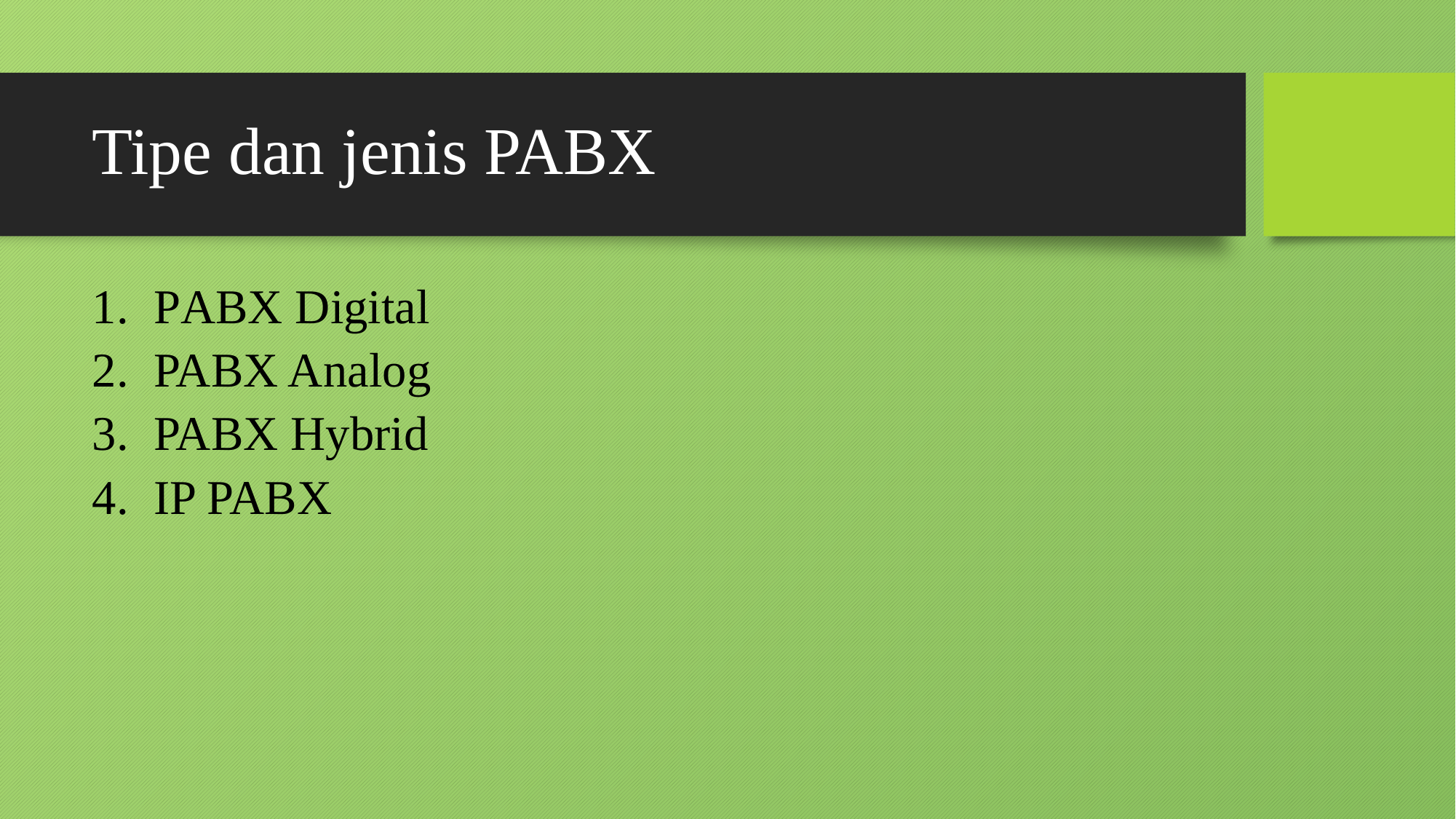

# Tipe dan jenis PABX
PABX Digital
PABX Analog
PABX Hybrid
IP PABX